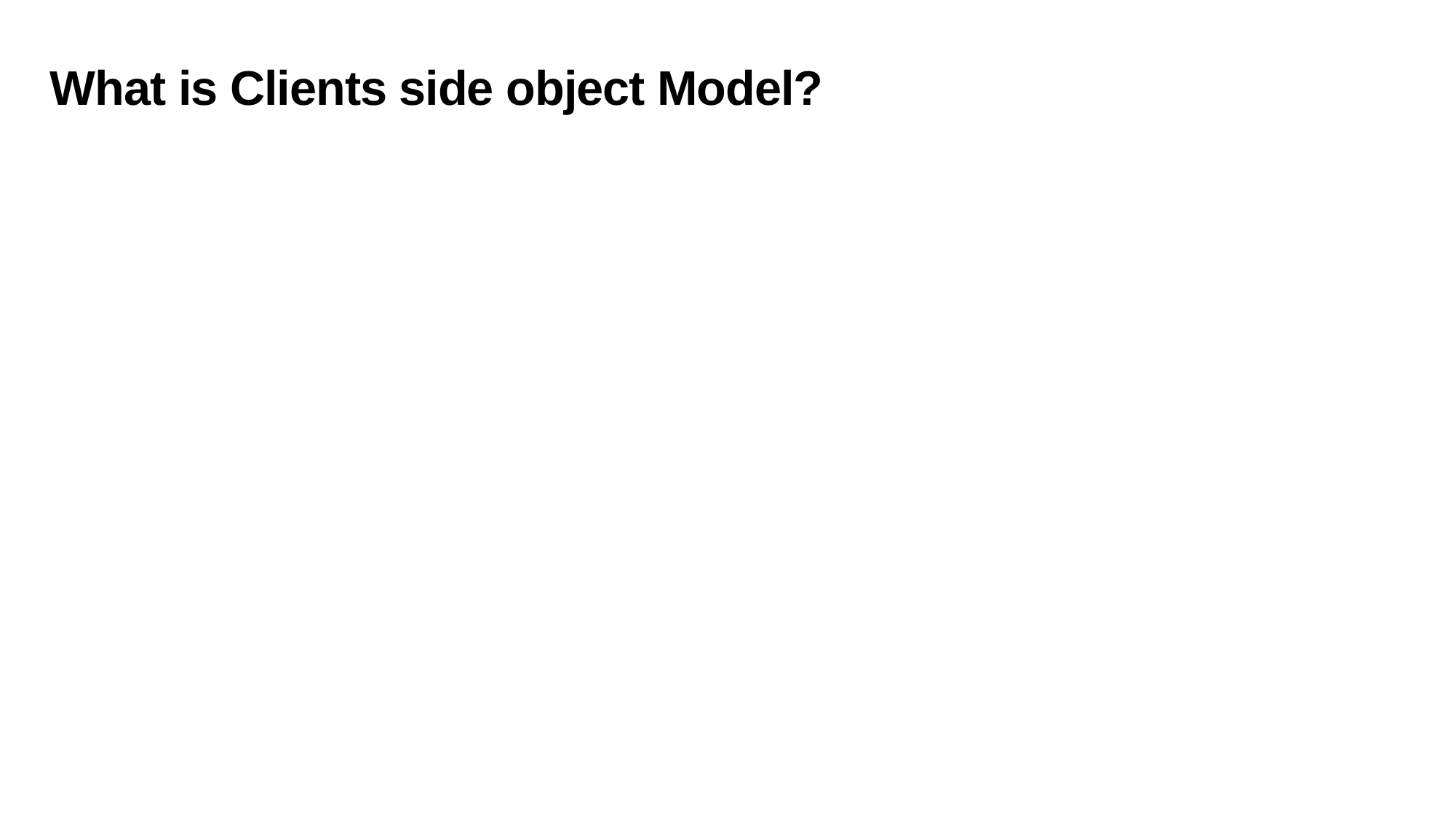

# What is Clients side object Model?